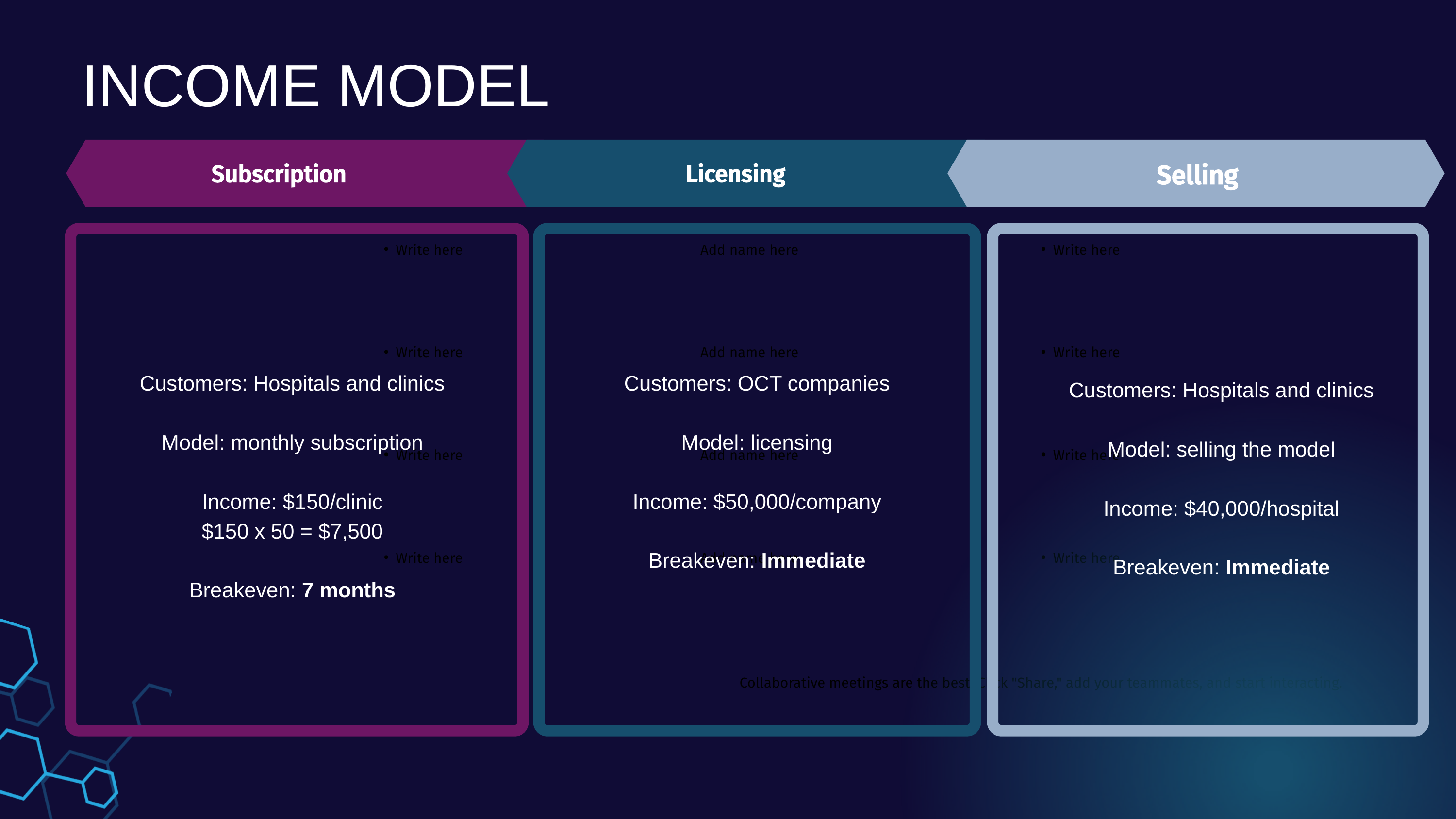

INCOME MODEL

Selling
Subscription
Licensing

Write here
Add name here
Write here
Write here
Add name here
Write here

Customers: Hospitals and clinics

Model: monthly subscription

Income: $150/clinic
$150 x 50 = $7,500

Breakeven: 7 months
Customers: OCT companies

Model: licensing

Income: $50,000/company

Breakeven: Immediate
Customers: Hospitals and clinics

Model: selling the model

Income: $40,000/hospital

Breakeven: Immediate
Write here
Add name here
Write here
Write here
Add name here
Write here

Collaborative meetings are the best! Click "Share," add your teammates, and start interacting.